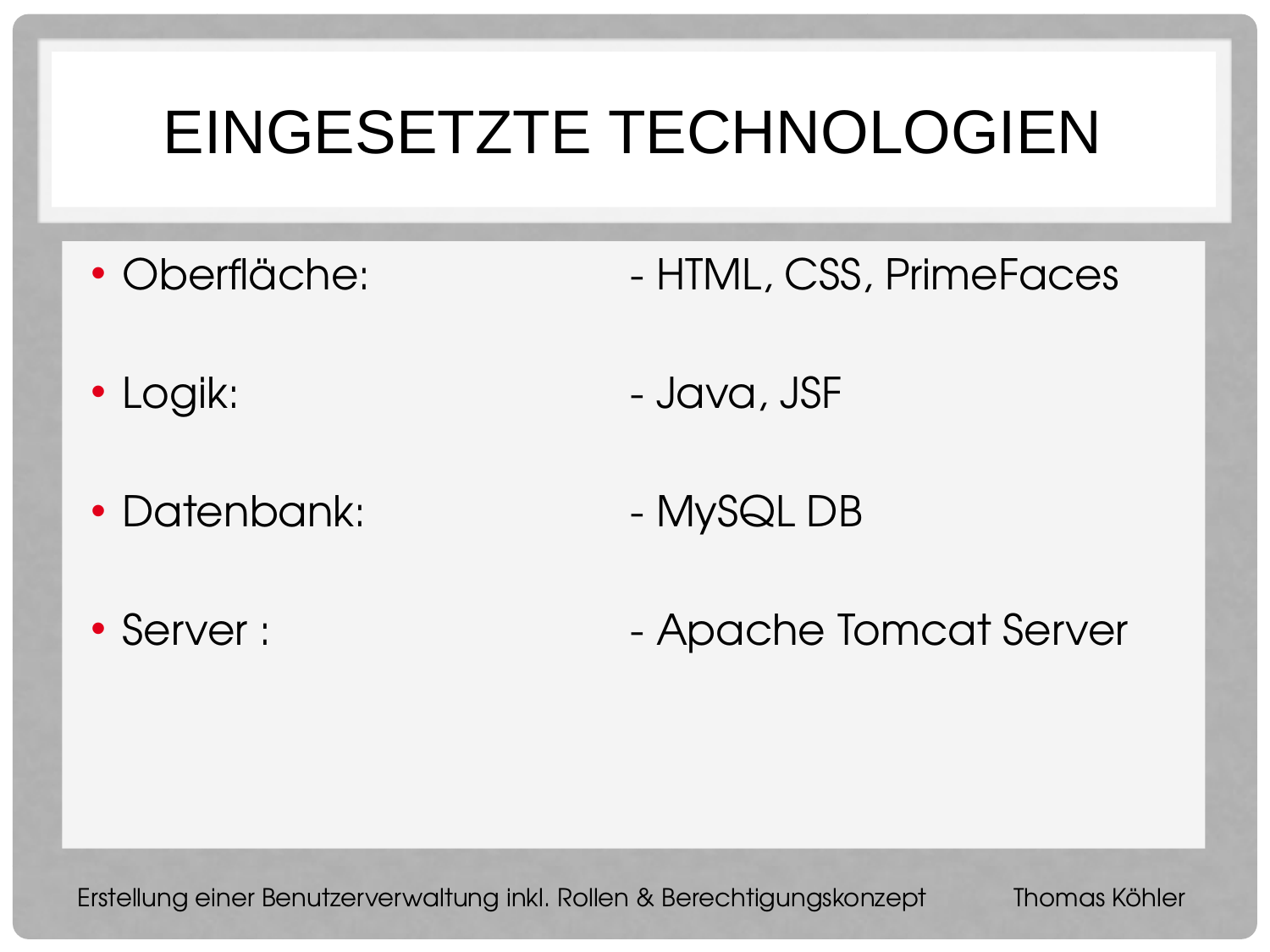

# Eingesetzte Technologien
Oberfläche: 		- HTML, CSS, PrimeFaces

Logik: 			- Java, JSF

Datenbank: 	        	- MySQL DB

Server : 			- Apache Tomcat Server

Erstellung einer Benutzerverwaltung inkl. Rollen & Berechtigungskonzept	       Thomas Köhler